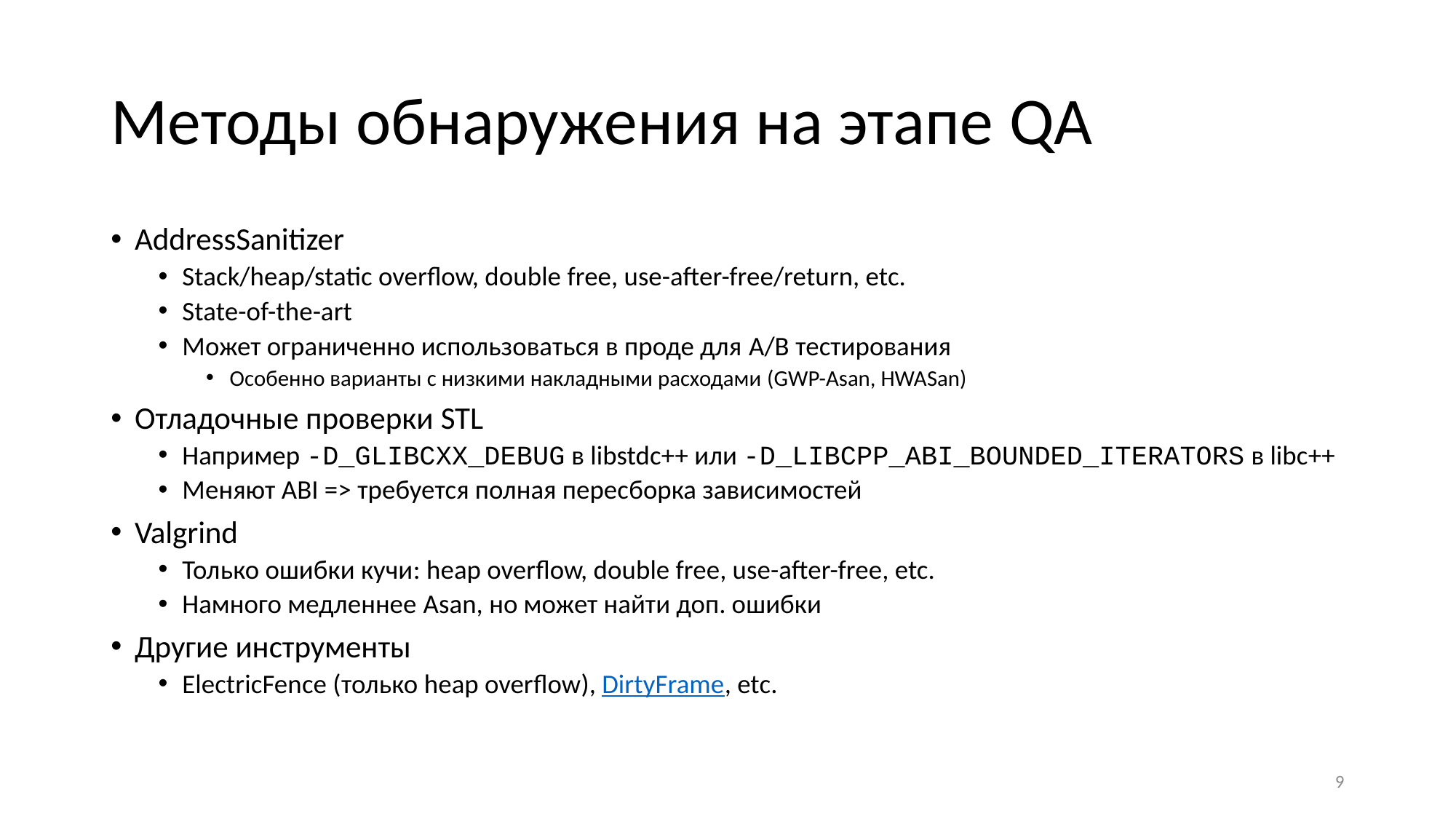

# Методы обнаружения на этапе QA
AddressSanitizer
Stack/heap/static overflow, double free, use-after-free/return, etc.
State-of-the-art
Может ограниченно использоваться в проде для A/B тестирования
Особенно варианты с низкими накладными расходами (GWP-Asan, HWASan)
Отладочные проверки STL
Например -D_GLIBCXX_DEBUG в libstdc++ или -D_LIBCPP_ABI_BOUNDED_ITERATORS в libc++
Меняют ABI => требуется полная пересборка зависимостей
Valgrind
Только ошибки кучи: heap overflow, double free, use-after-free, etc.
Намного медленнее Asan, но может найти доп. ошибки
Другие инструменты
ElectricFence (только heap overflow), DirtyFrame, etc.
9